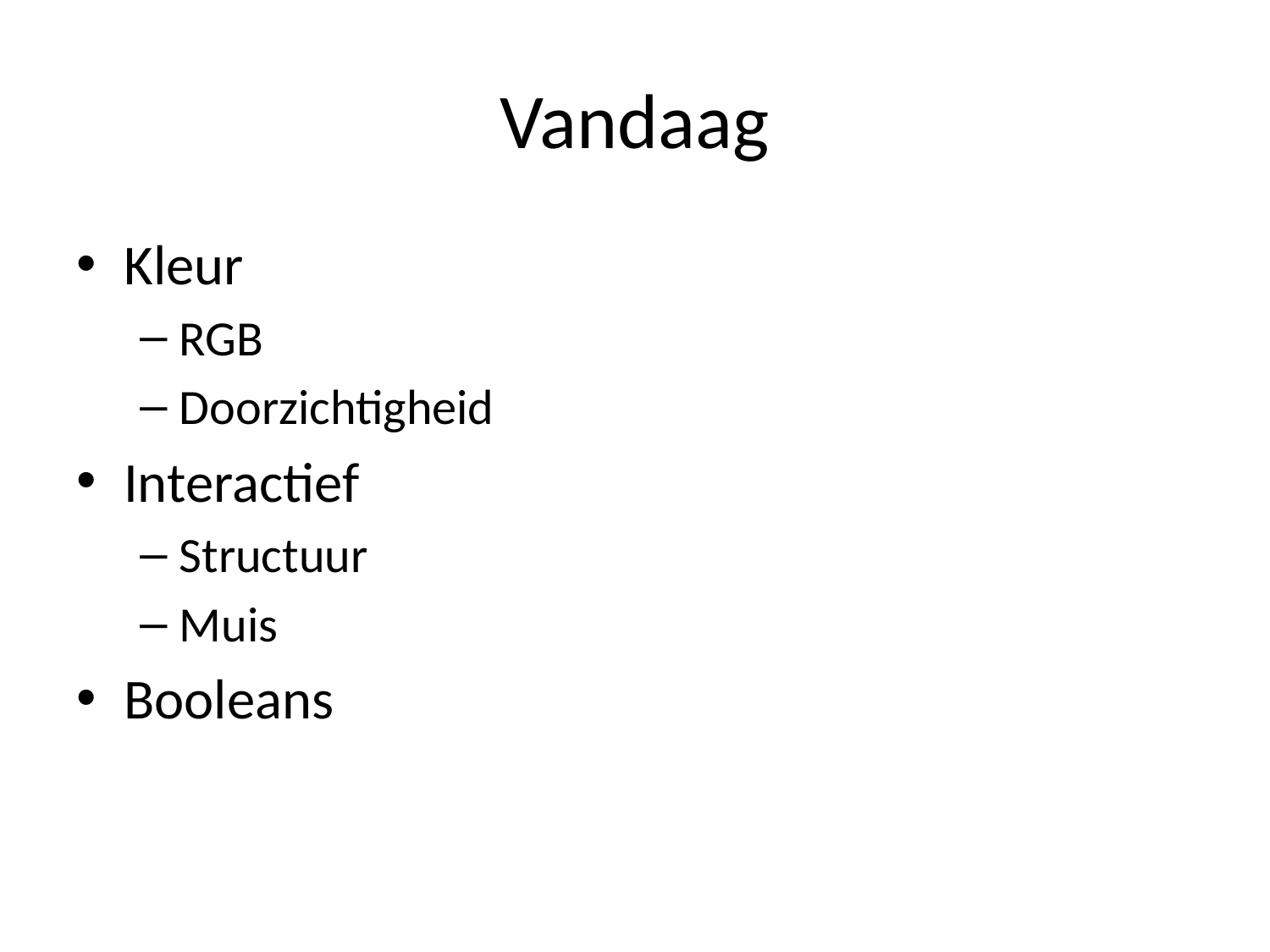

# Vandaag
Kleur
RGB
Doorzichtigheid
Interactief
Structuur
Muis
Booleans